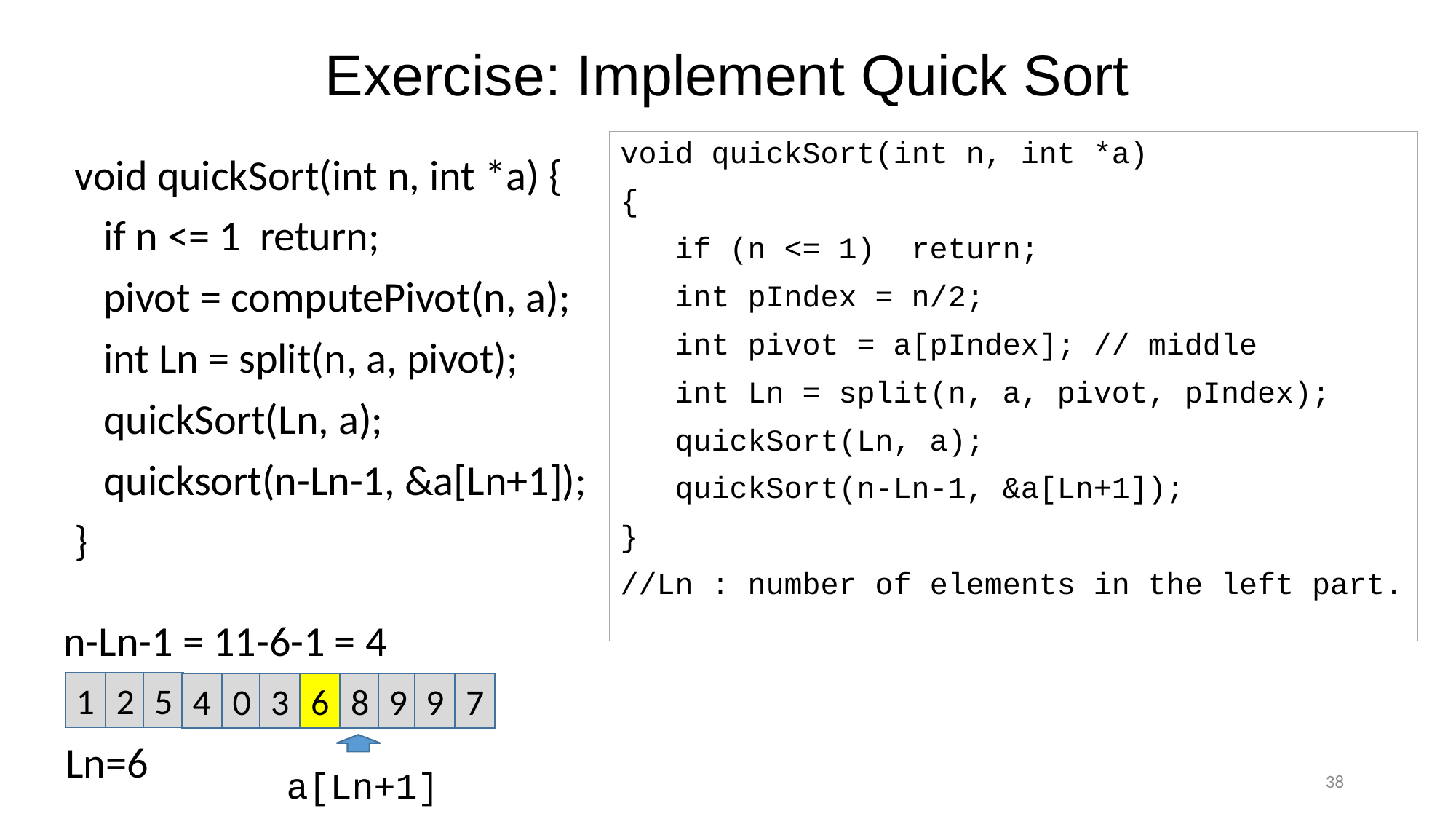

# Exercise: Implement Quick Sort
void quickSort(int n, int *a)
{
   if (n <= 1)  return;
   int pIndex = n/2;
   int pivot = a[pIndex]; // middle
   int Ln = split(n, a, pivot, pIndex);
   quickSort(Ln, a);
   quickSort(n-Ln-1, &a[Ln+1]);
}
//Ln : number of elements in the left part.
void quickSort(int n, int *a) {
   if n <= 1  return;
   pivot = computePivot(n, a);
   int Ln = split(n, a, pivot);
   quickSort(Ln, a);
   quicksort(n-Ln-1, &a[Ln+1]);
}
n-Ln-1 = 11-6-1 = 4
1
2
5
4
0
3
6
8
9
9
7

Ln=6
a[Ln+1]
38